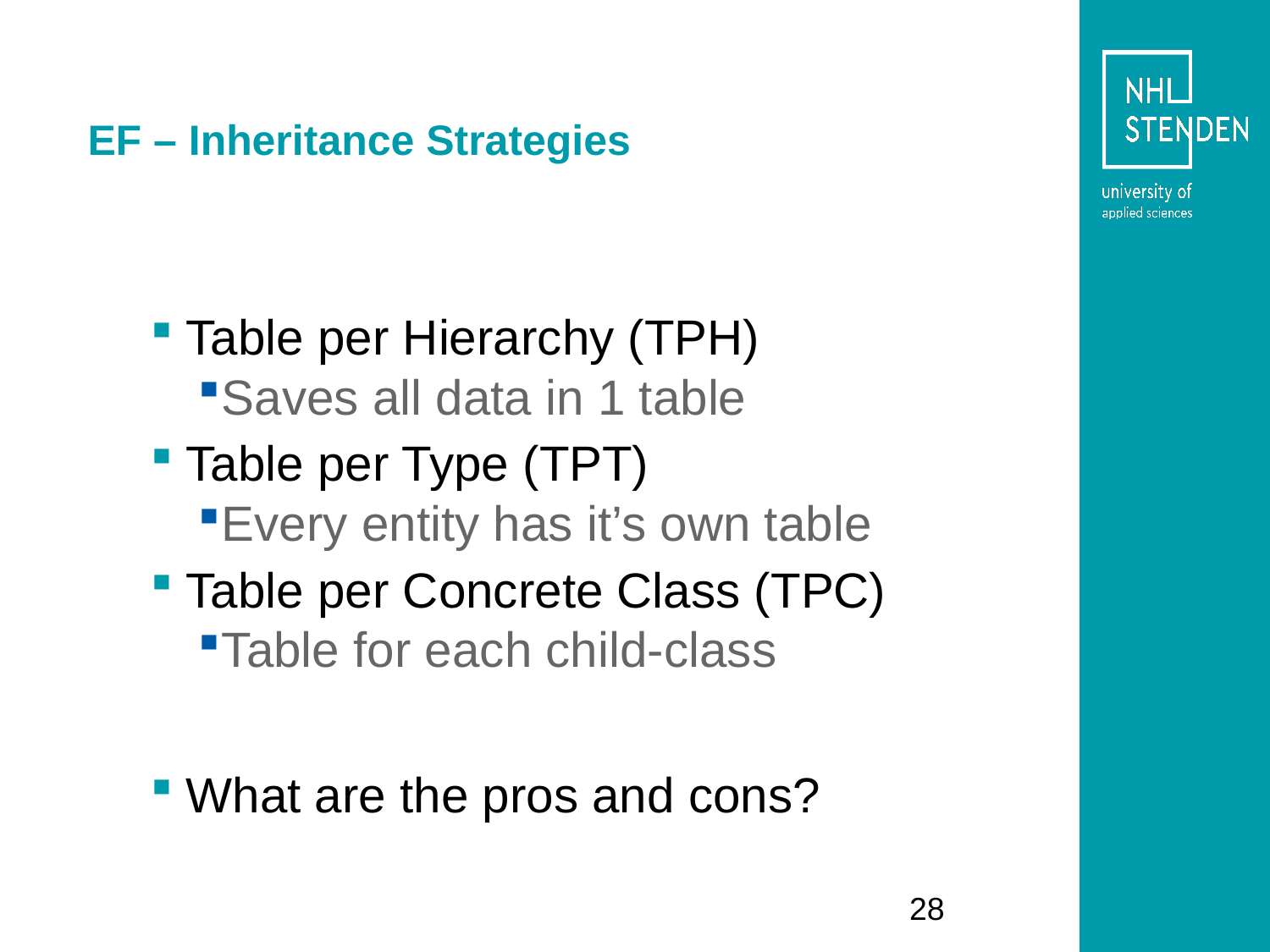

# EF – Inheritance Strategies
Table per Hierarchy (TPH)
Saves all data in 1 table
Table per Type (TPT)
Every entity has it’s own table
Table per Concrete Class (TPC)
Table for each child-class

What are the pros and cons?
28